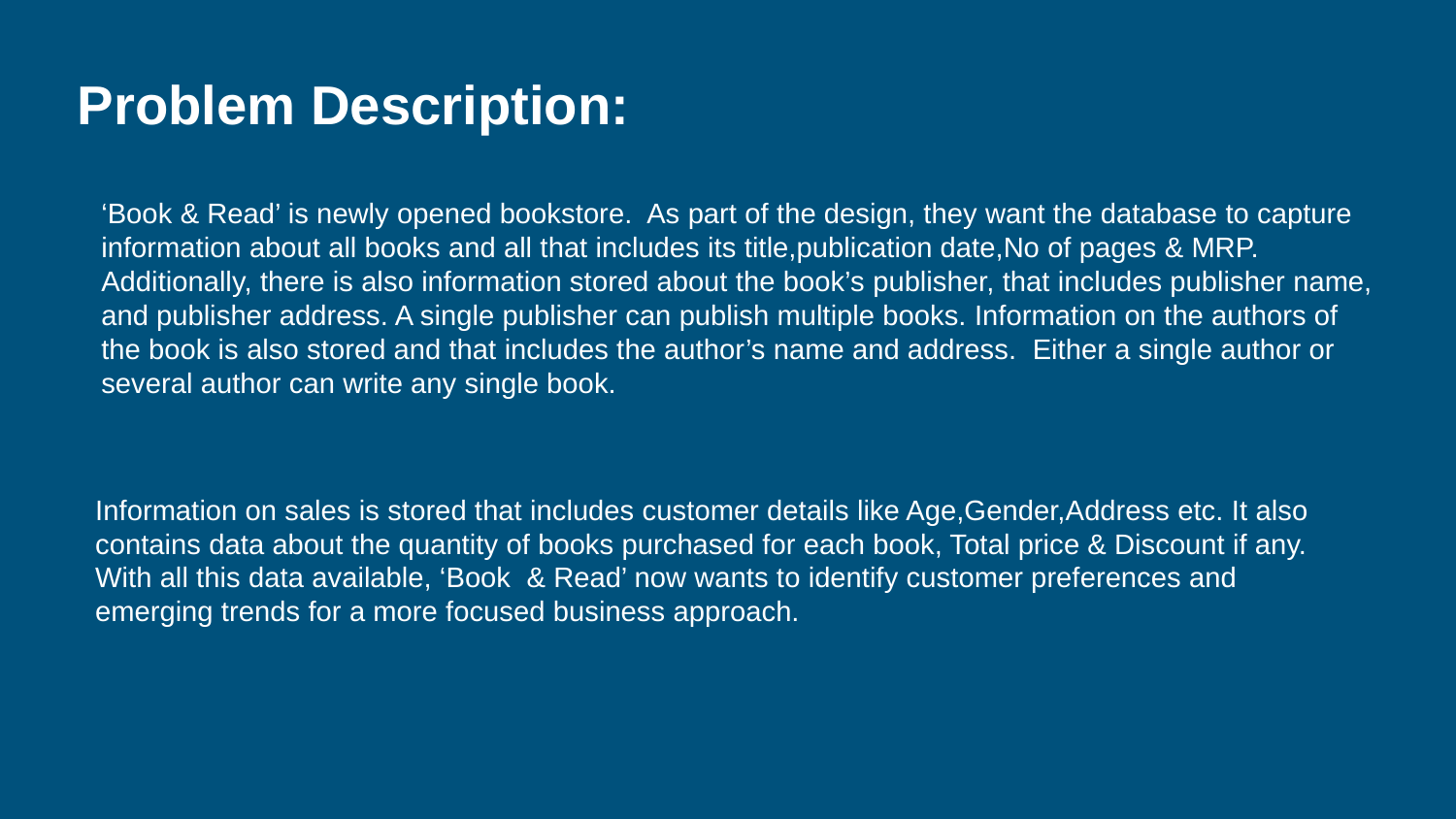

Problem Description:
‘Book & Read’ is newly opened bookstore.  As part of the design, they want the database to capture information about all books and all that includes its title,publication date,No of pages & MRP.  Additionally, there is also information stored about the book’s publisher, that includes publisher name, and publisher address. A single publisher can publish multiple books. Information on the authors of the book is also stored and that includes the author’s name and address.  Either a single author or several author can write any single book.

Information on sales is stored that includes customer details like Age,Gender,Address etc. It also contains data about the quantity of books purchased for each book, Total price & Discount if any.  With all this data available, ‘Book  & Read’ now wants to identify customer preferences and emerging trends for a more focused business approach.